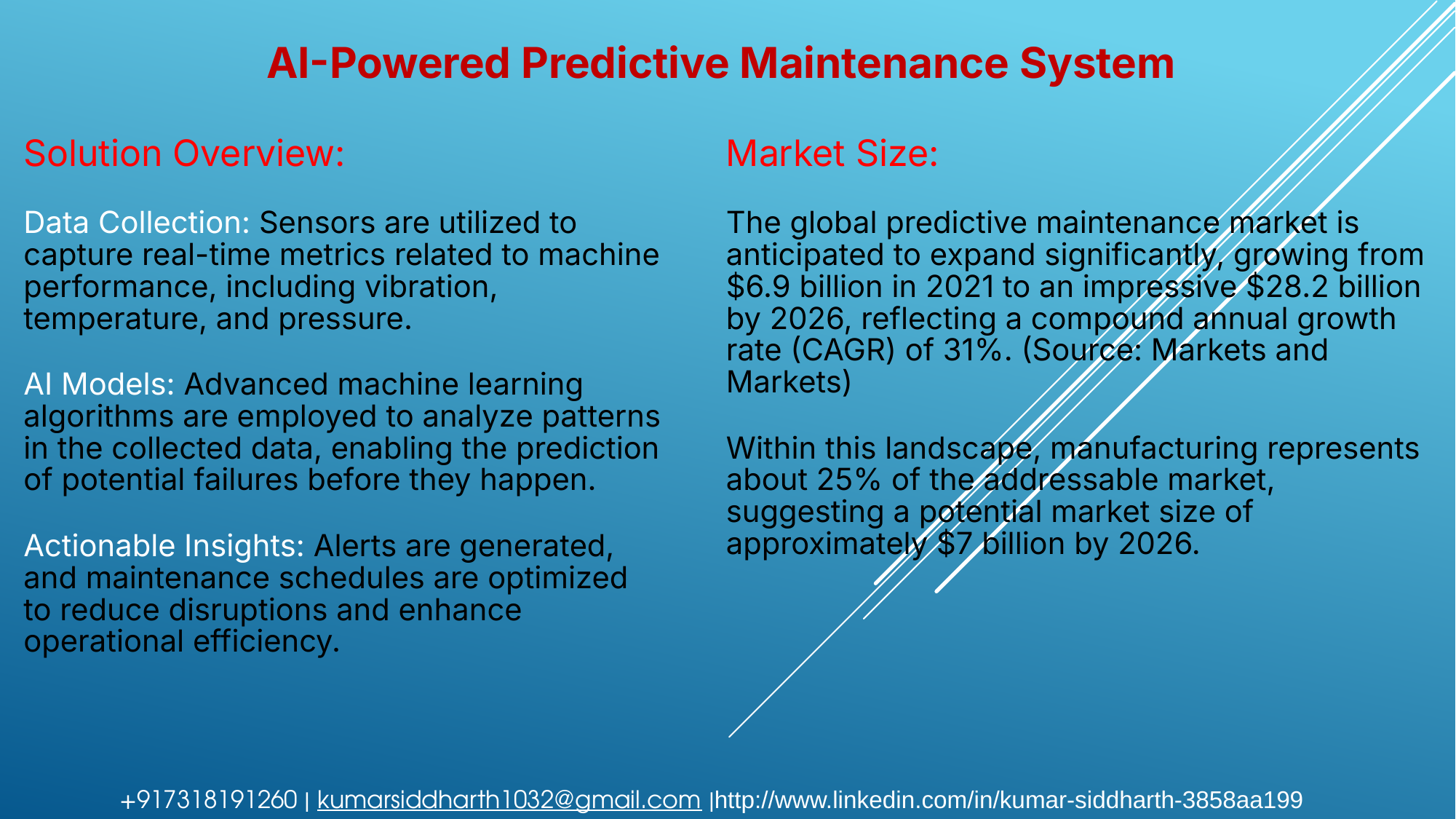

AI-Powered Predictive Maintenance System
Solution Overview:
Data Collection: Sensors are utilized to capture real-time metrics related to machine performance, including vibration, temperature, and pressure.
AI Models: Advanced machine learning algorithms are employed to analyze patterns in the collected data, enabling the prediction of potential failures before they happen.
Actionable Insights: Alerts are generated, and maintenance schedules are optimized to reduce disruptions and enhance operational efficiency.

Market Size:
The global predictive maintenance market is anticipated to expand significantly, growing from $6.9 billion in 2021 to an impressive $28.2 billion by 2026, reflecting a compound annual growth rate (CAGR) of 31%. (Source: Markets and Markets)
Within this landscape, manufacturing represents about 25% of the addressable market, suggesting a potential market size of approximately $7 billion by 2026.

+917318191260 | kumarsiddharth1032@gmail.com |http://www.linkedin.com/in/kumar-siddharth-3858aa199